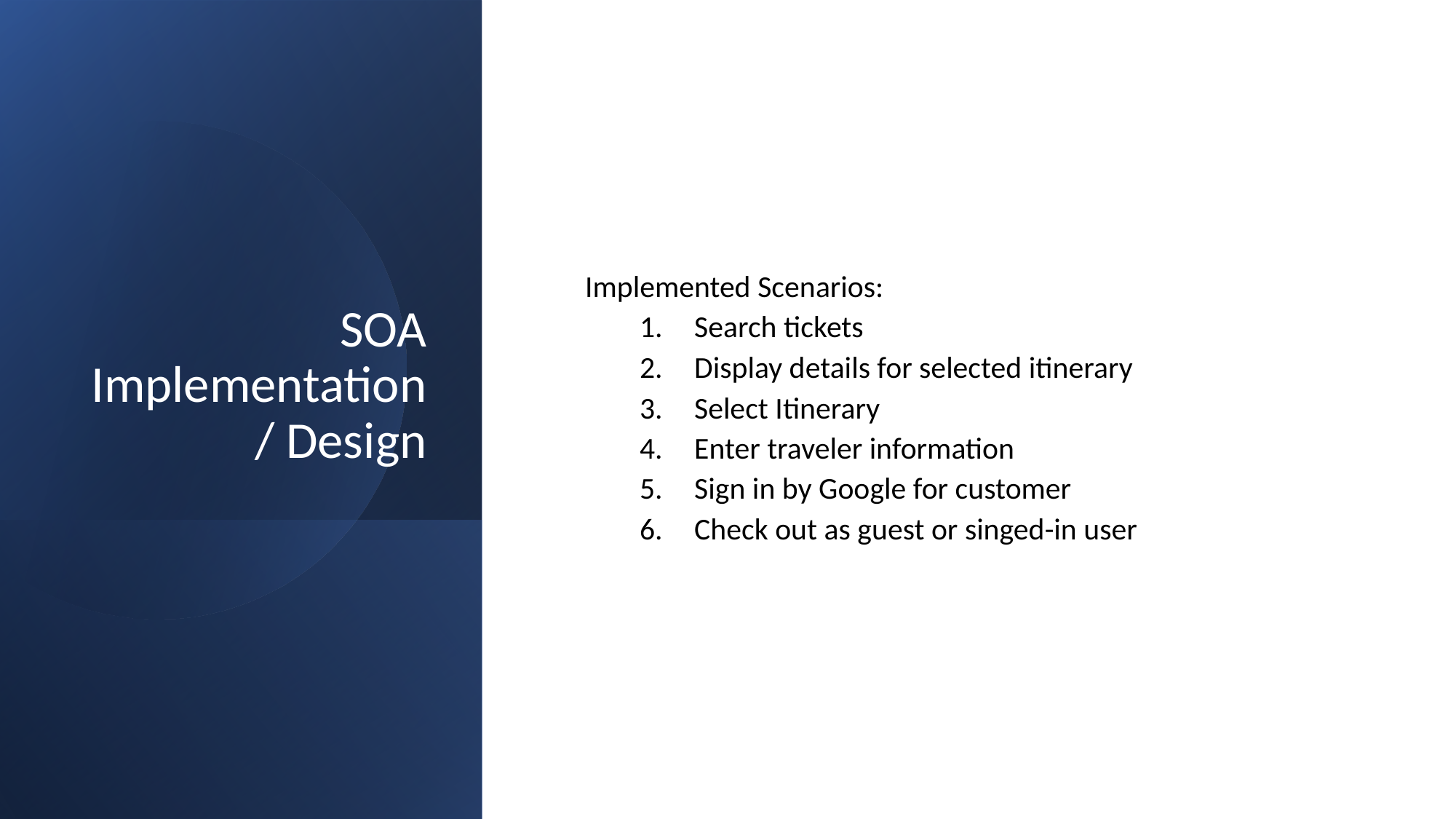

# SOA Implementation / Design
Implemented Scenarios:
Search tickets
Display details for selected itinerary
Select Itinerary
Enter traveler information
Sign in by Google for customer
Check out as guest or singed-in user